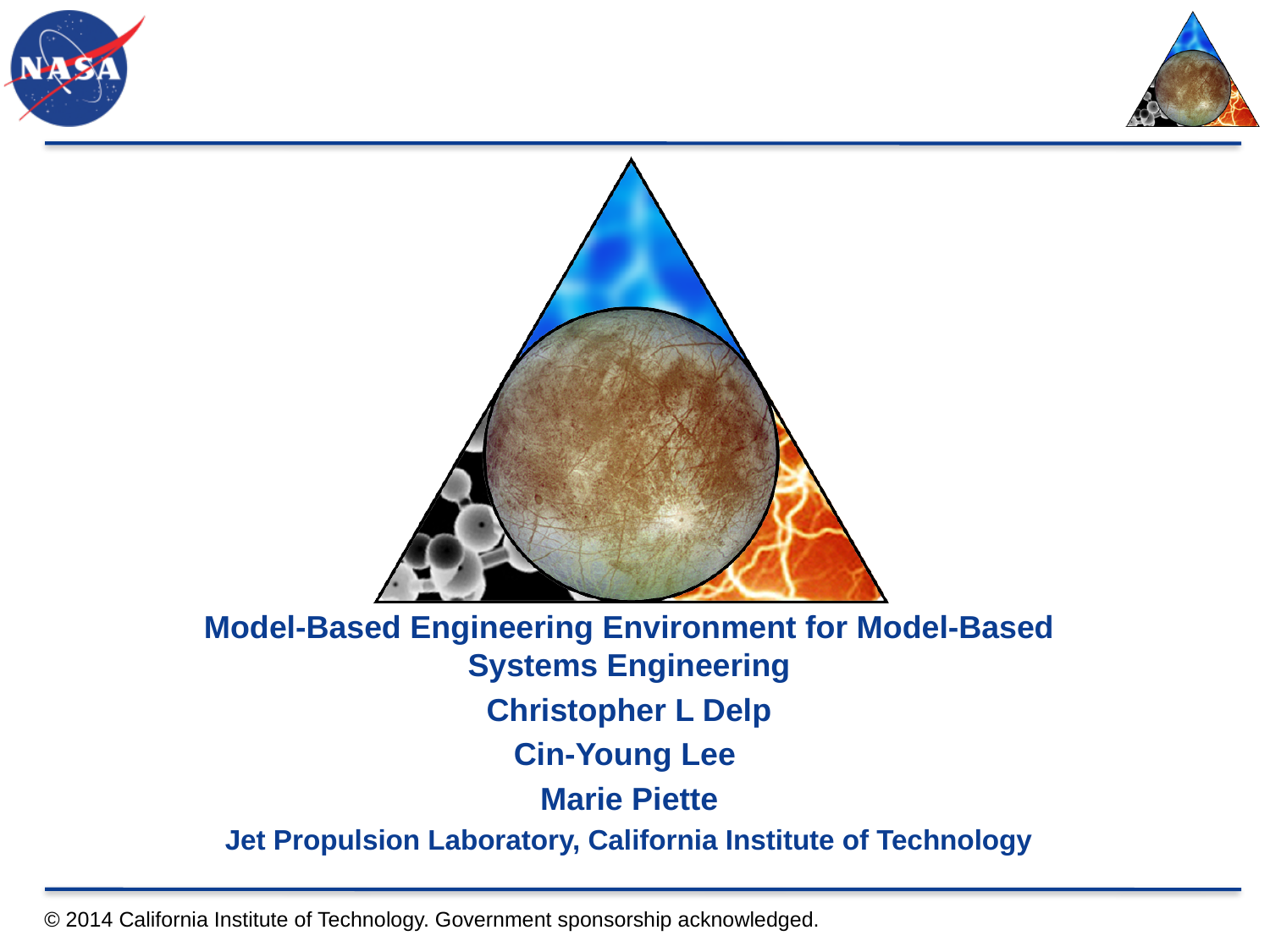

Model-Based Engineering Environment for Model-Based Systems Engineering
Christopher L Delp
Cin-Young Lee
Marie Piette
Jet Propulsion Laboratory, California Institute of Technology
© 2014 California Institute of Technology. Government sponsorship acknowledged.